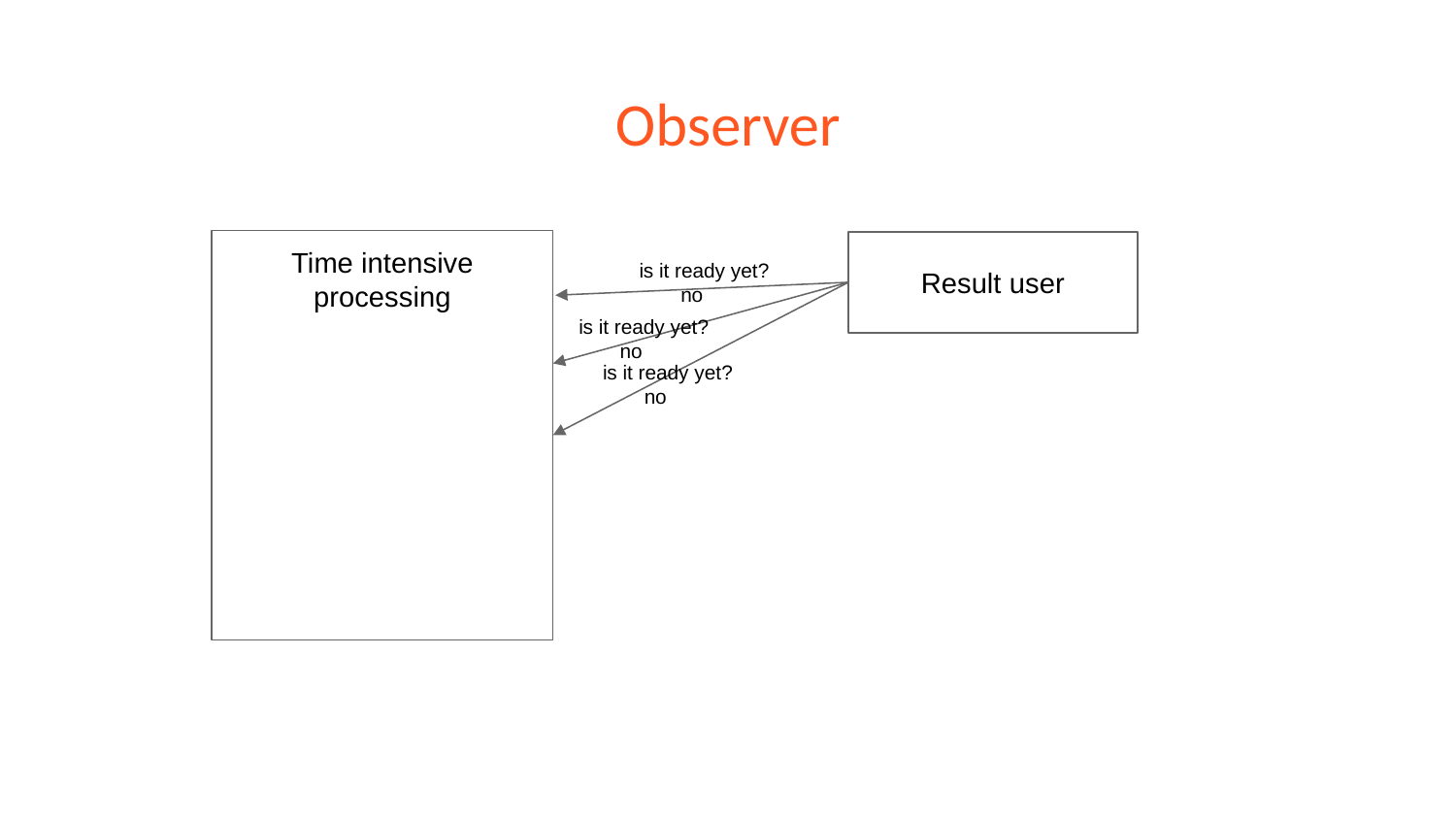

# Observer
Time intensive processing
Result user
is it ready yet?
no
is it ready yet?
no
is it ready yet?
no